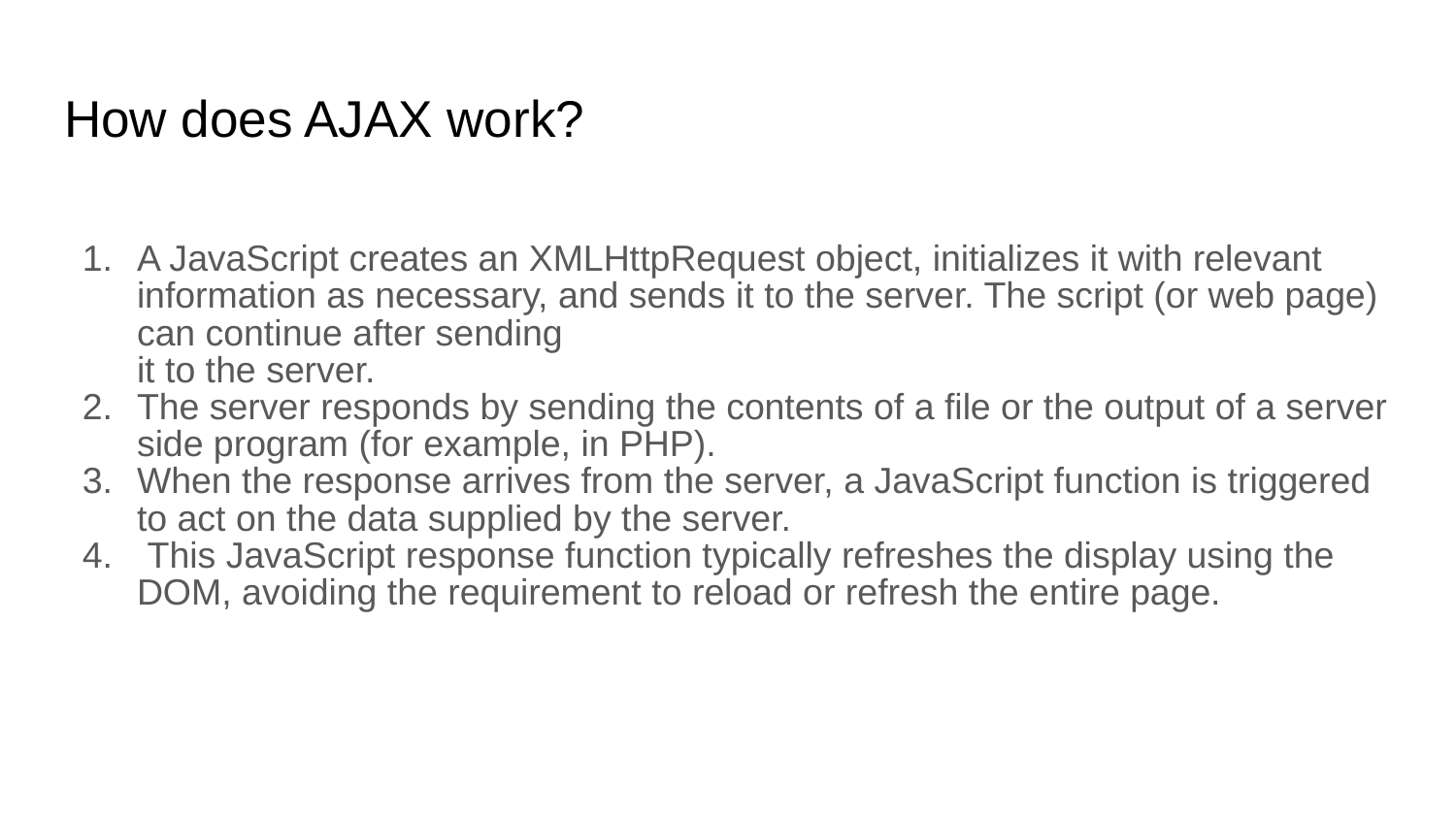

# How does AJAX work?

A JavaScript creates an XMLHttpRequest object, initializes it with relevant information as necessary, and sends it to the server. The script (or web page) can continue after sending
it to the server.
The server responds by sending the contents of a file or the output of a server side program (for example, in PHP).
When the response arrives from the server, a JavaScript function is triggered to act on the data supplied by the server.
 This JavaScript response function typically refreshes the display using the DOM, avoiding the requirement to reload or refresh the entire page.